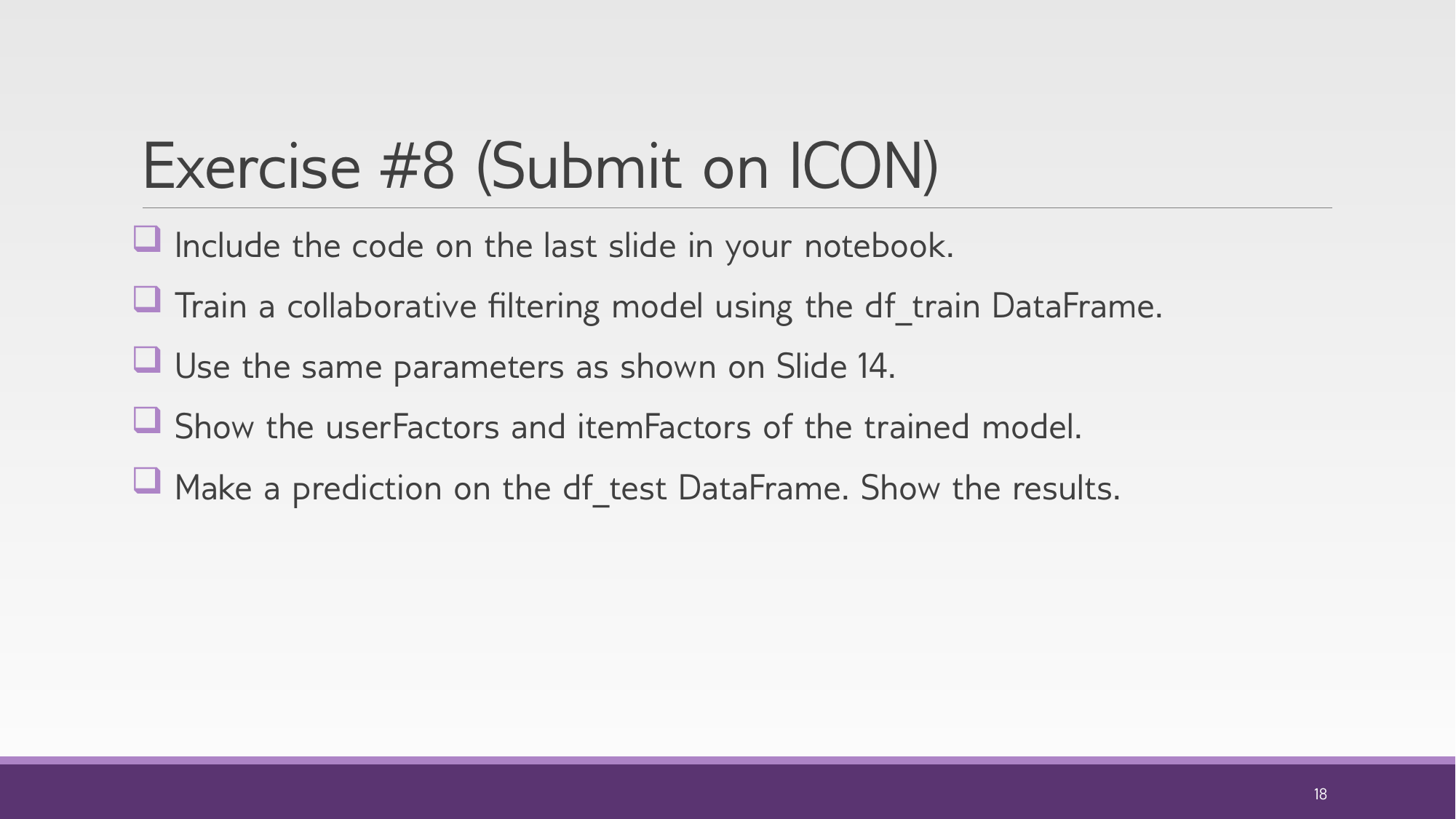

# Exercise #8 (Submit on ICON)
 Include the code on the last slide in your notebook.
 Train a collaborative filtering model using the df_train DataFrame.
 Use the same parameters as shown on Slide 14.
 Show the userFactors and itemFactors of the trained model.
 Make a prediction on the df_test DataFrame. Show the results.
18